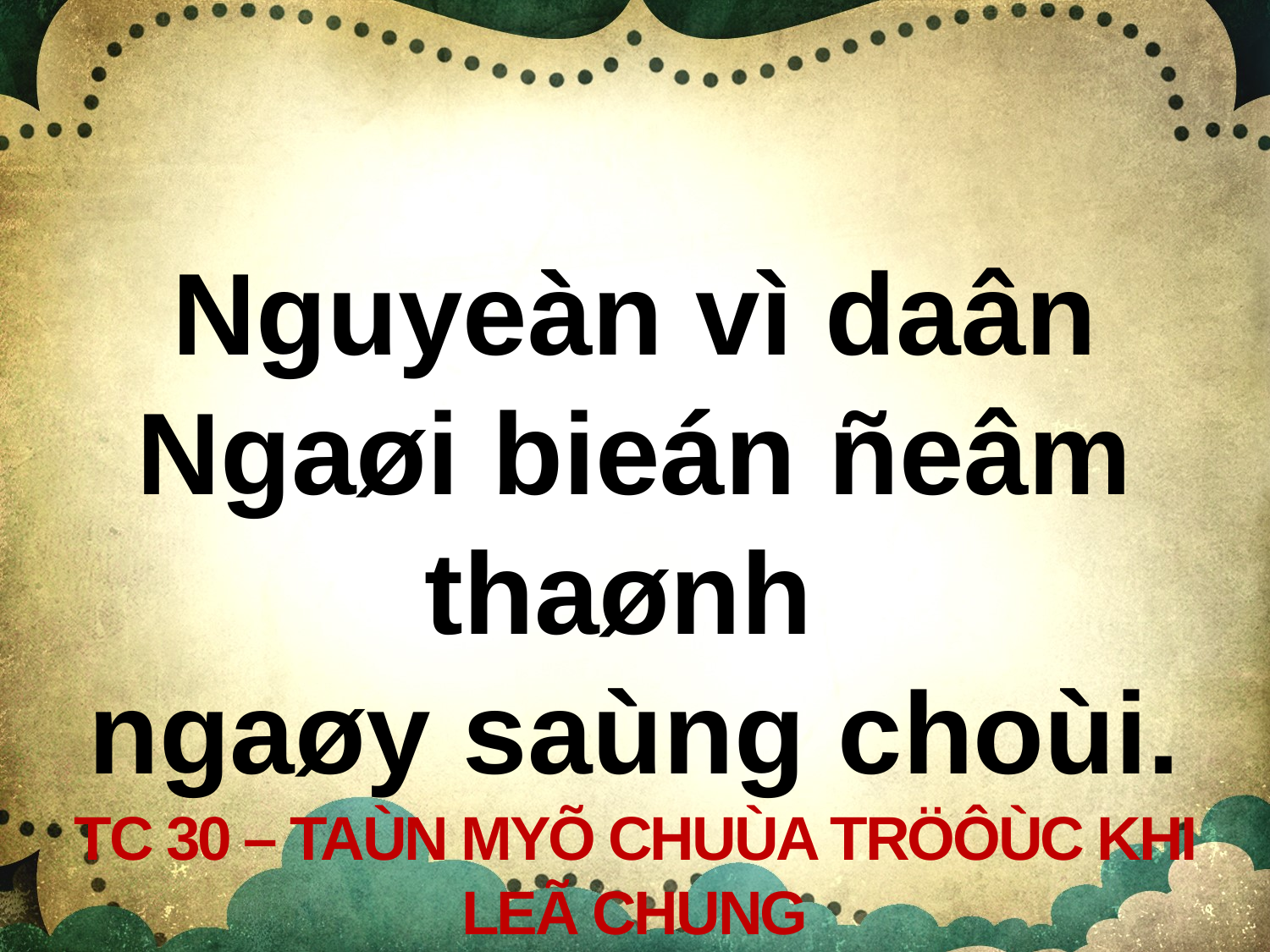

Nguyeàn vì daân Ngaøi bieán ñeâm thaønh
ngaøy saùng choùi.
TC 30 – TAÙN MYÕ CHUÙA TRÖÔÙC KHI LEÃ CHUNG